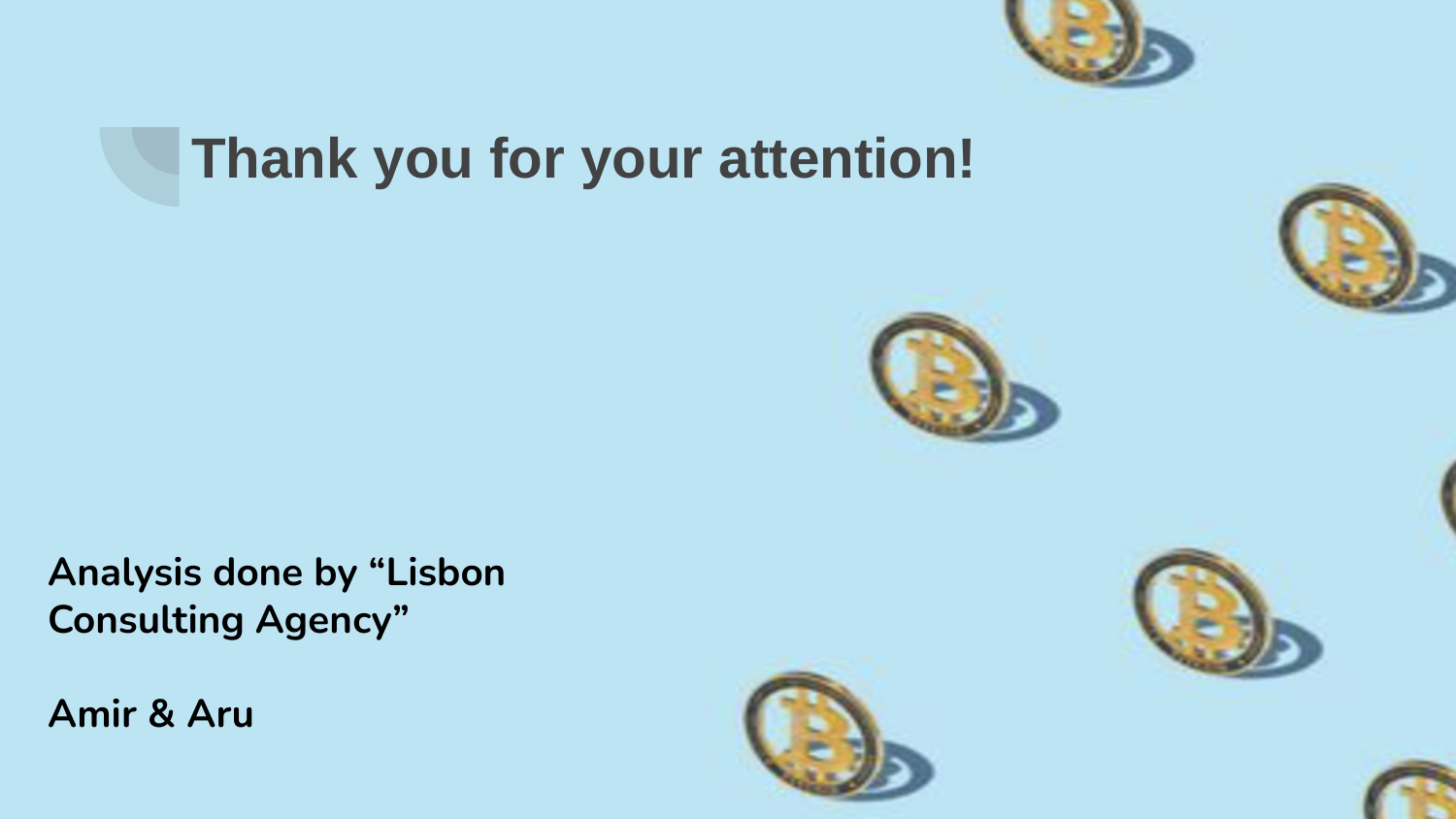

# Thank you for your attention!
Analysis done by “Lisbon Consulting Agency”

Amir & Aru